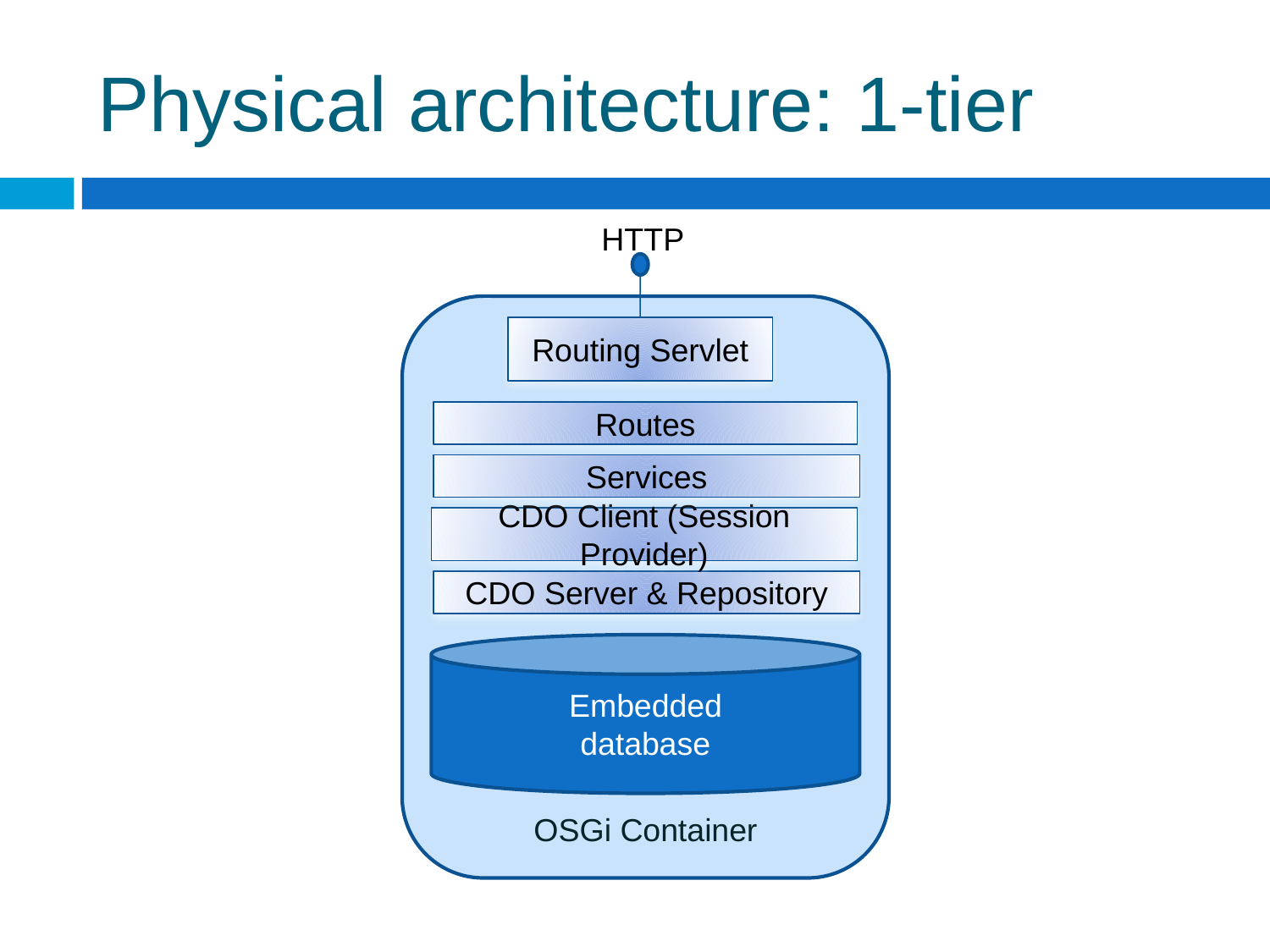

# Physical architecture: 1-tier
HTTP

OSGi Container
Routing Servlet
Routes
Services
CDO Client (Session Provider)
CDO Server & Repository
Embedded
database